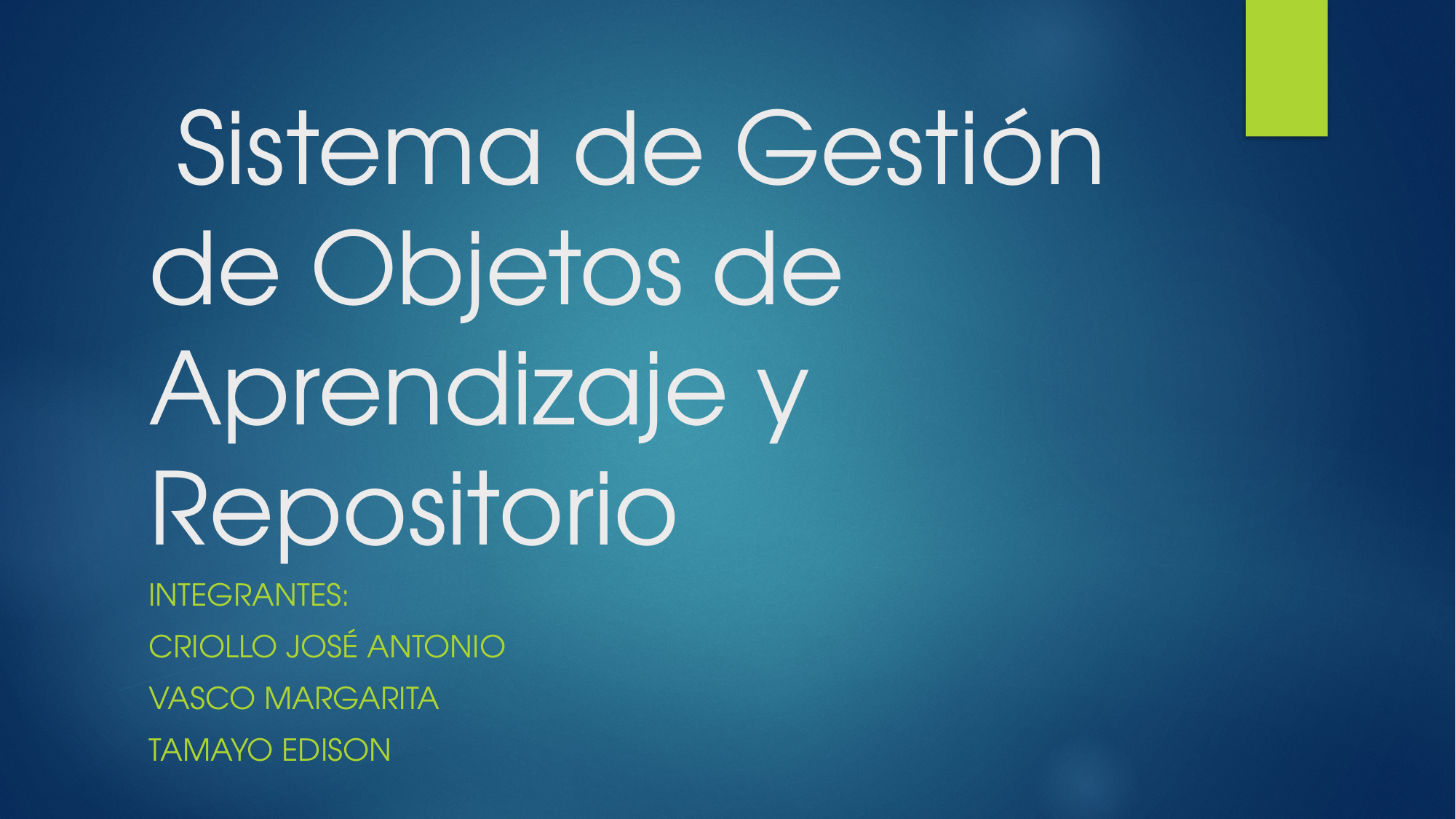

# Sistema de Gestión de Objetos de Aprendizaje y Repositorio
Integrantes:
Criollo José Antonio
Vasco margarita
Tamayo edison